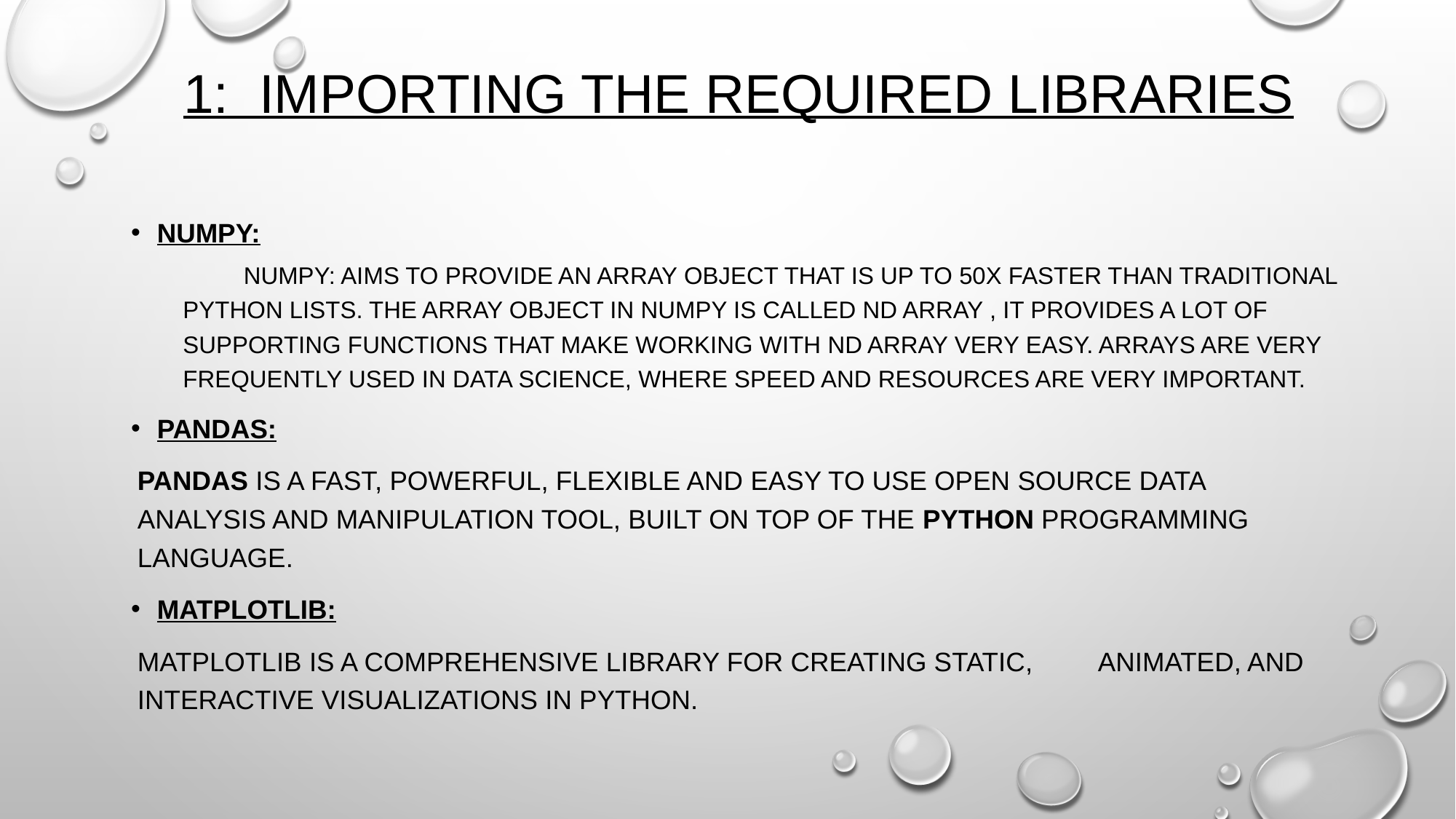

# 1:  Importing the required Libraries
Numpy:
         NumPy: aims to provide an array object that is up to 50x faster than traditional Python lists. The array object in NumPy is called nd array , it provides a lot of supporting functions that make working with nd array very easy. Arrays are very frequently used in data science, where speed and resources are very important.
Pandas:
	pandas is a fast, powerful, flexible and easy to use open source data 		analysis and manipulation tool, built on top of the Python programming 	language.
Matplotlib:
		Matplotlib is a comprehensive library for creating static, 	animated, and      	interactive visualizations in Python.